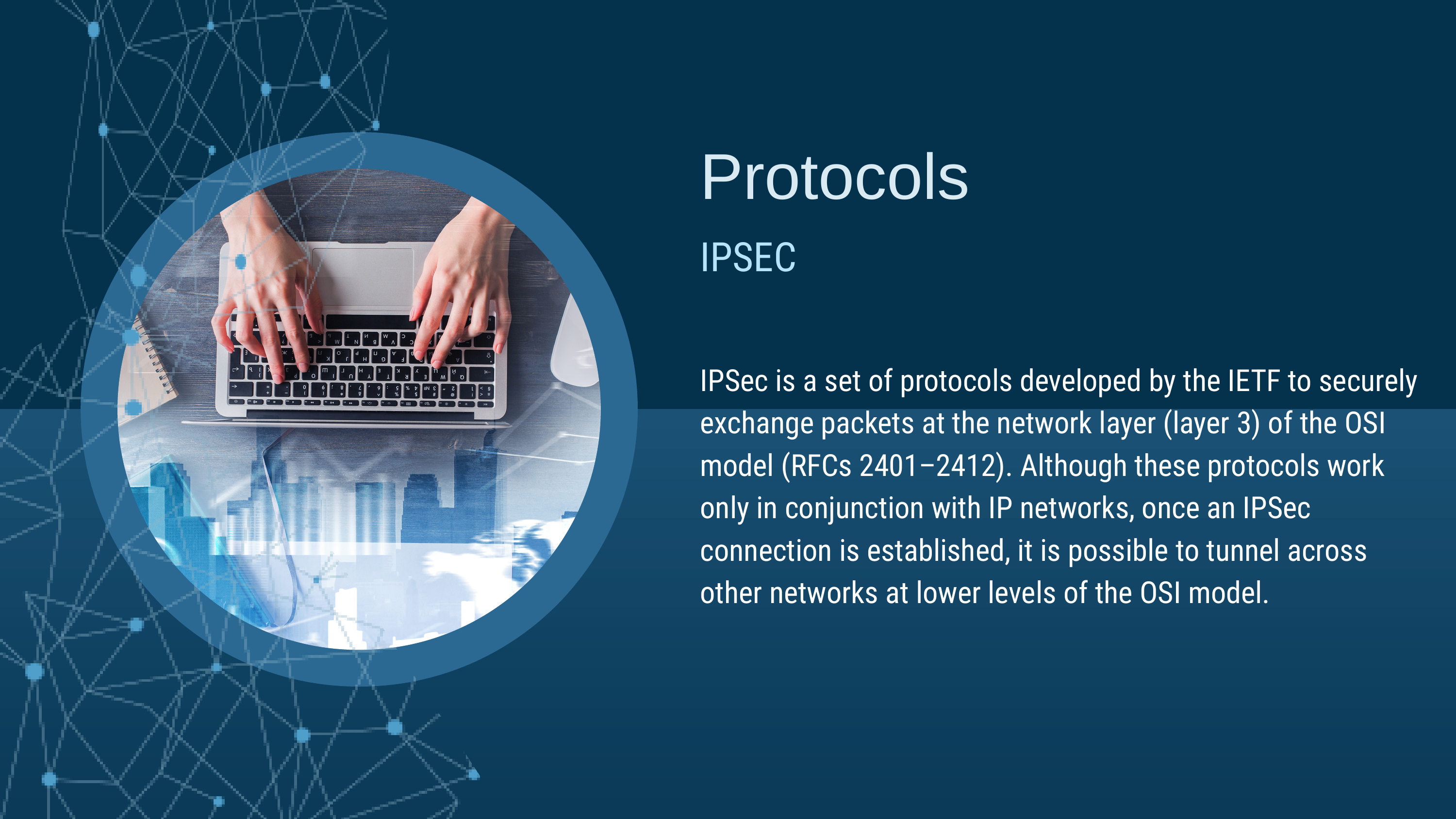

Protocols

IPSEC
IPSec is a set of protocols developed by the IETF to securely exchange packets at the network layer (layer 3) of the OSI model (RFCs 2401–2412). Although these protocols work only in conjunction with IP networks, once an IPSec connection is established, it is possible to tunnel across other networks at lower levels of the OSI model.